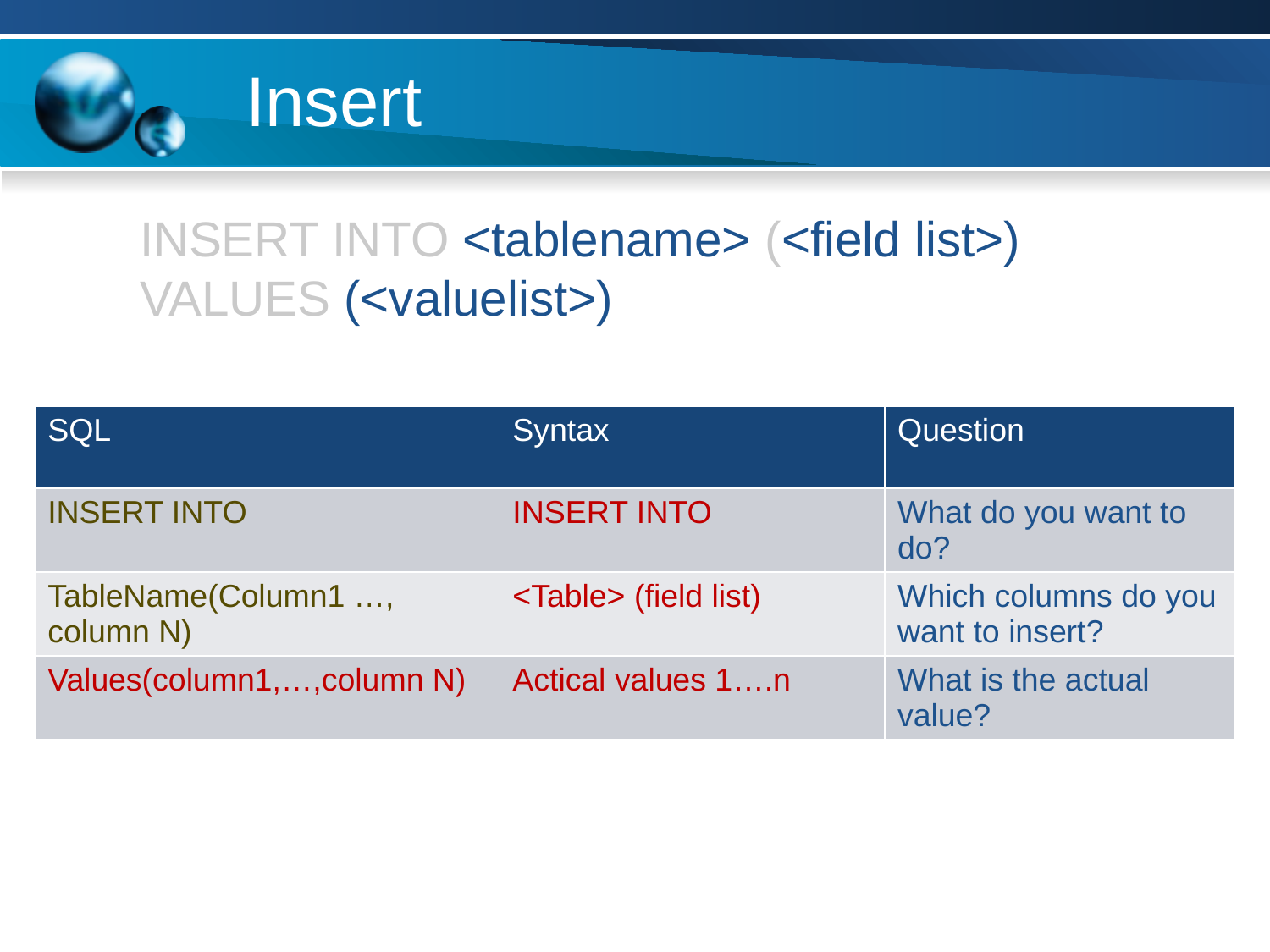

# Insert
INSERT INTO <tablename> (<field list>) VALUES (<valuelist>)
| SQL | Syntax | Question |
| --- | --- | --- |
| INSERT INTO | INSERT INTO | What do you want to do? |
| TableName(Column1 …, column N) | <Table> (field list) | Which columns do you want to insert? |
| Values(column1,…,column N) | Actical values 1….n | What is the actual value? |